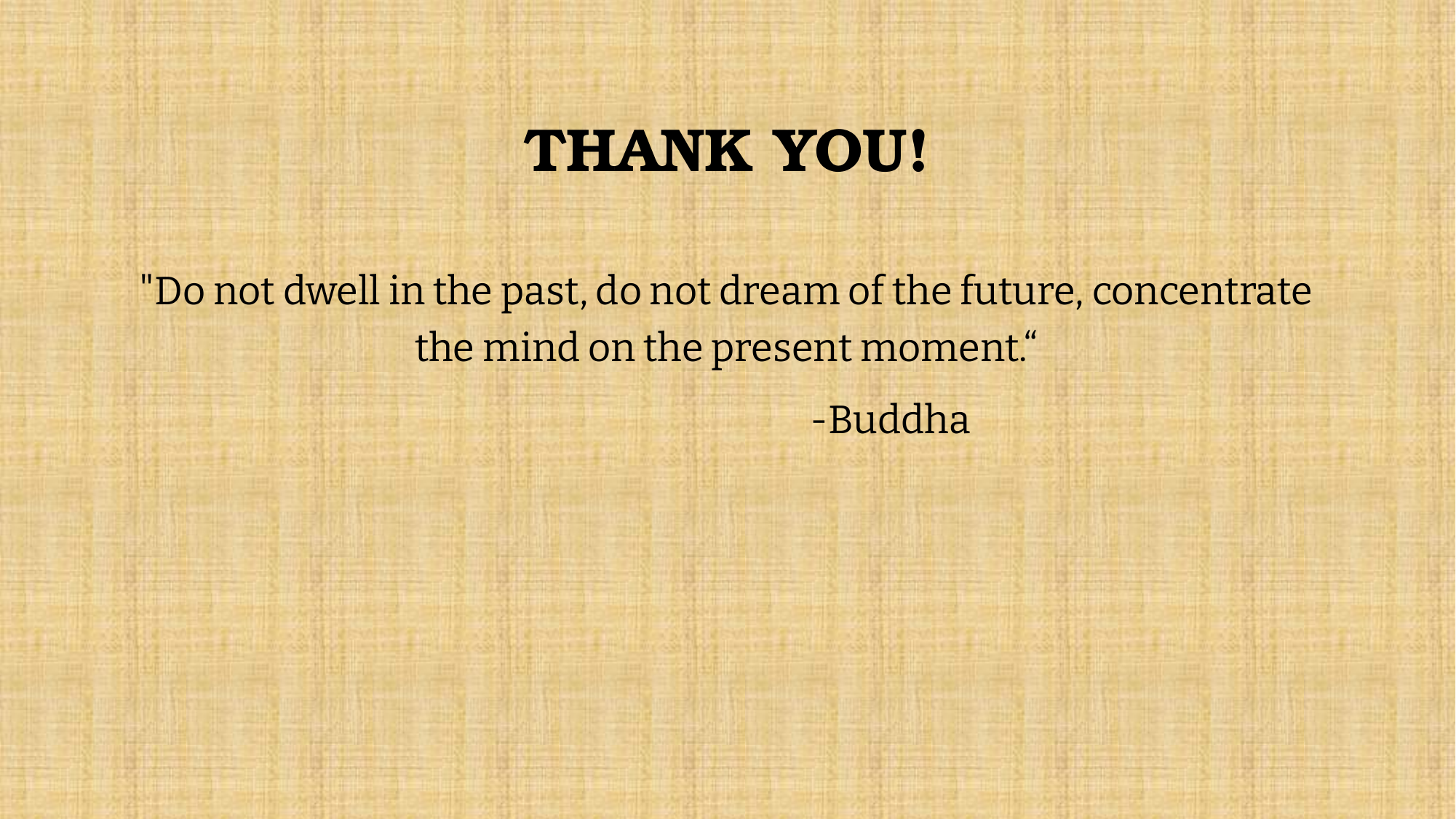

# Thank you!
"Do not dwell in the past, do not dream of the future, concentrate the mind on the present moment.“
			-Buddha